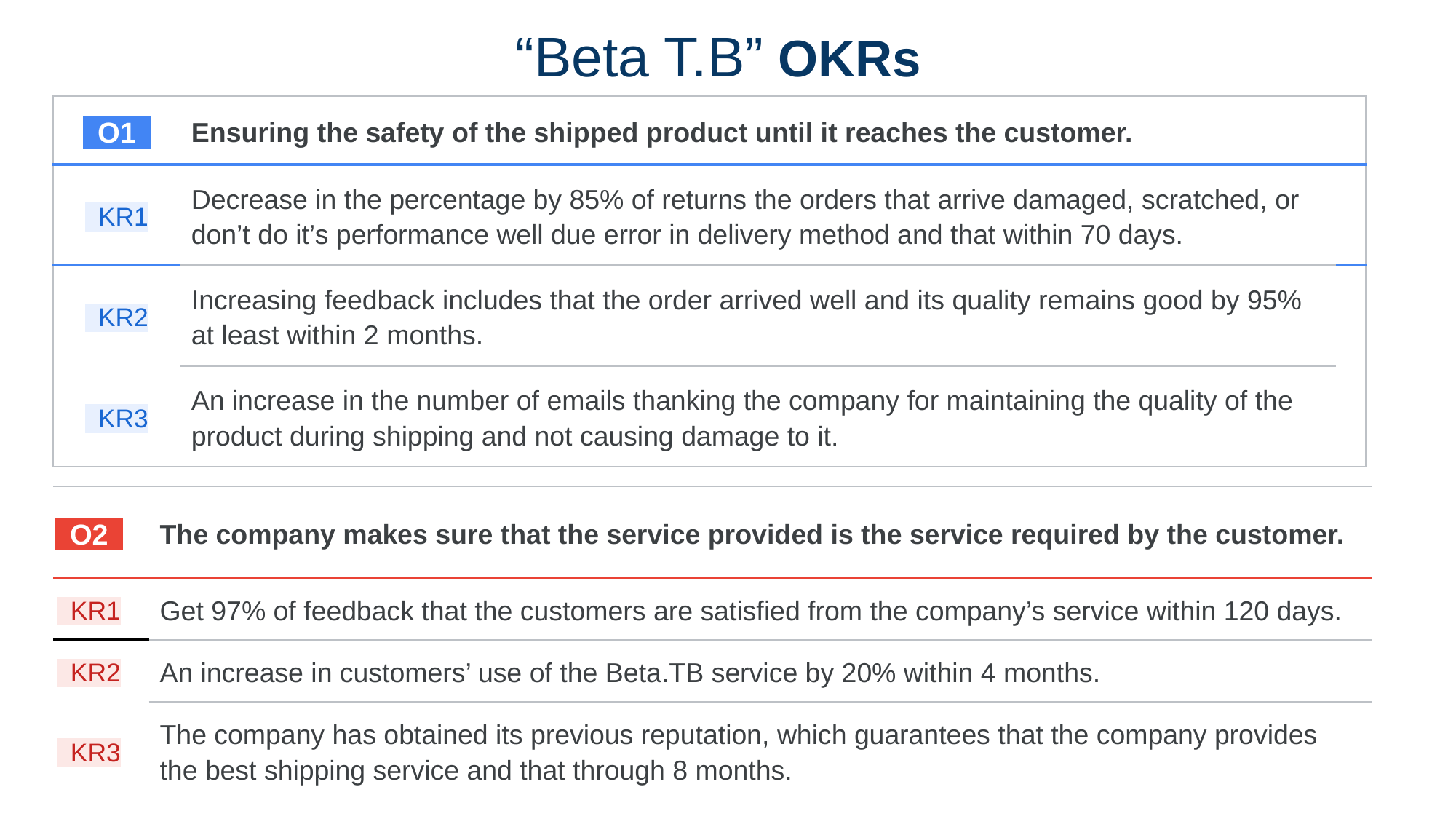

“Beta T.B” OKRs
|  | O1 |  | Ensuring the safety of the shipped product until it reaches the customer. |  |
| --- | --- | --- | --- | --- |
|  | KR1 |  | Decrease in the percentage by 85% of returns the orders that arrive damaged, scratched, or don’t do it’s performance well due error in delivery method and that within 70 days. |  |
|  | KR2 |  | Increasing feedback includes that the order arrived well and its quality remains good by 95% at least within 2 months. |  |
|  | KR3 |  | An increase in the number of emails thanking the company for maintaining the quality of the product during shipping and not causing damage to it. |  |
| O2 |  | The company makes sure that the service provided is the service required by the customer. |
| --- | --- | --- |
| KR1 |  | Get 97% of feedback that the customers are satisfied from the company’s service within 120 days. |
| KR2 |  | An increase in customers’ use of the Beta.TB service by 20% within 4 months. |
| KR3 |  | The company has obtained its previous reputation, which guarantees that the company provides the best shipping service and that through 8 months. |